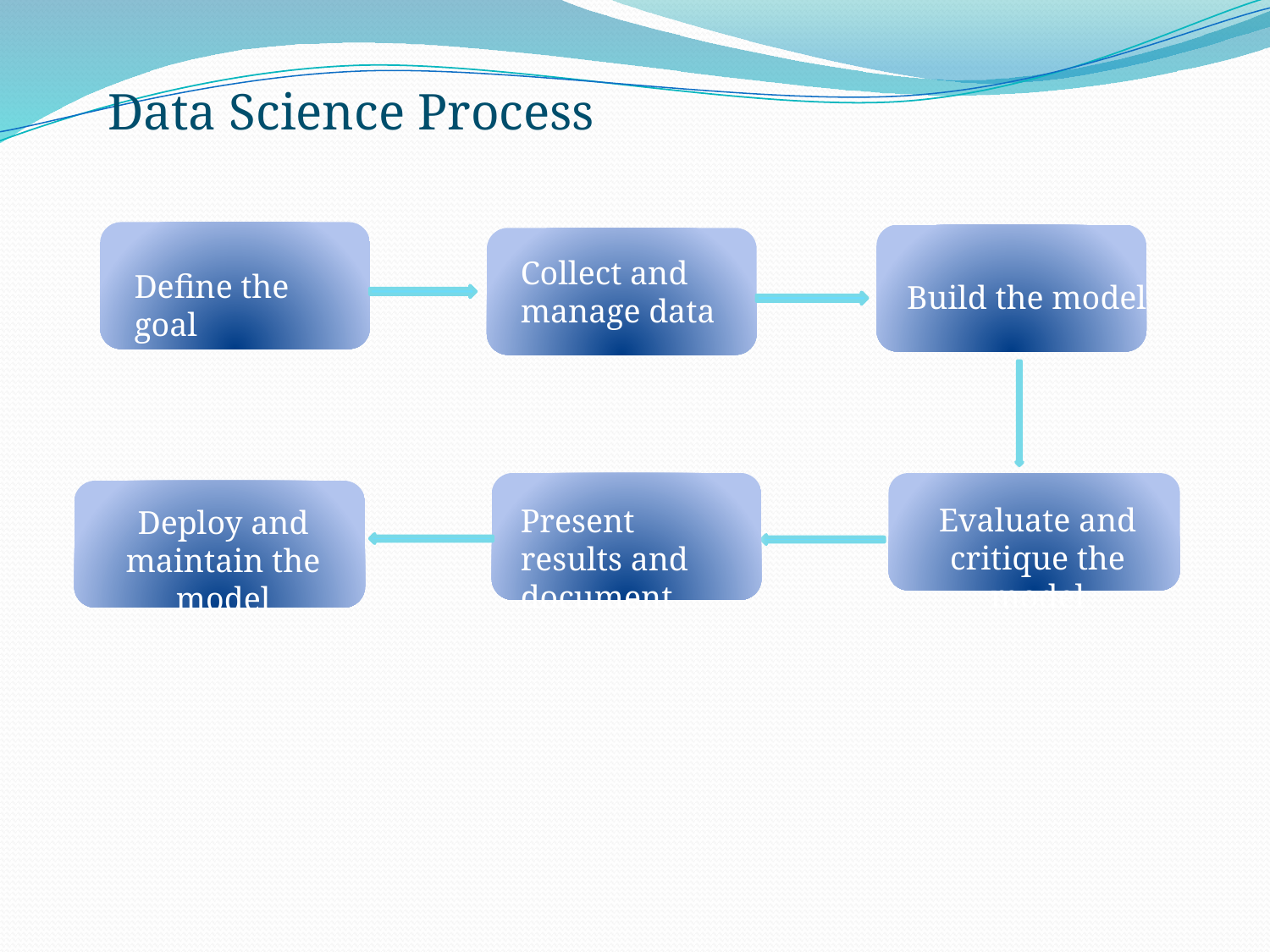

Data Science Process

Collect and manage data
Define the goal
Build the model

Evaluate and critique the model
Present results and document
Deploy and maintain the model